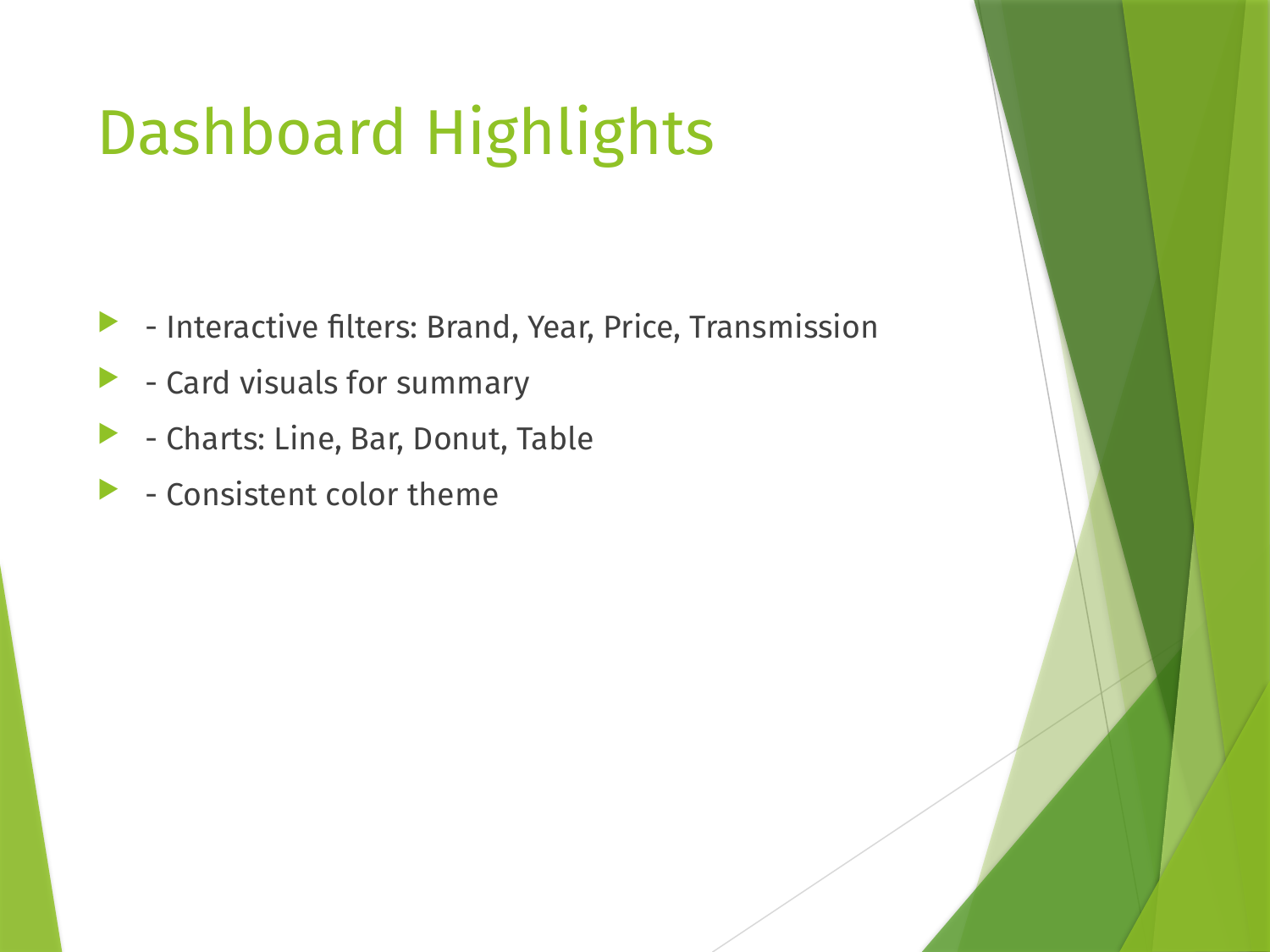

# Dashboard Highlights
- Interactive filters: Brand, Year, Price, Transmission
- Card visuals for summary
- Charts: Line, Bar, Donut, Table
- Consistent color theme